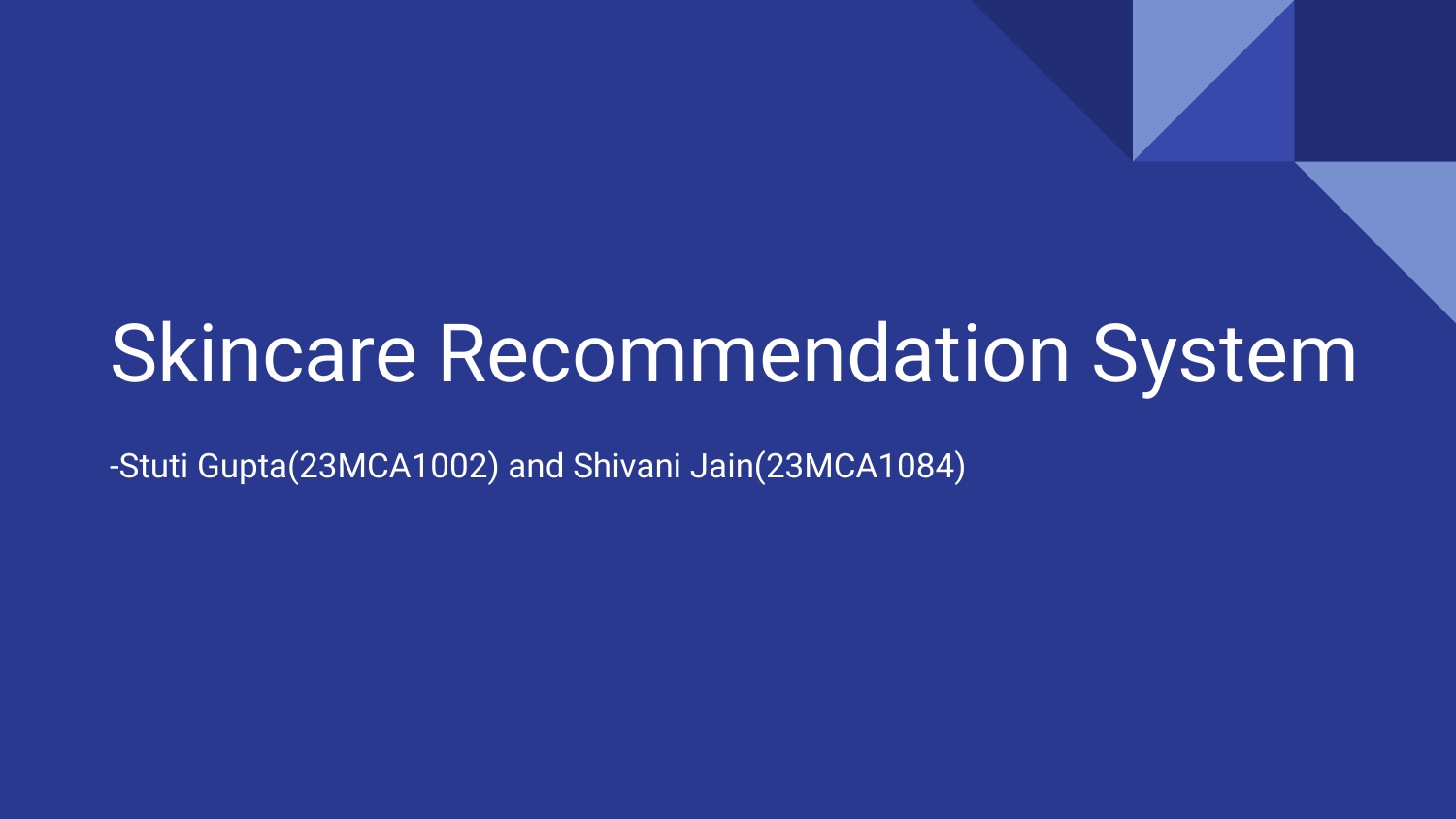

# Skincare Recommendation System
-Stuti Gupta(23MCA1002) and Shivani Jain(23MCA1084)